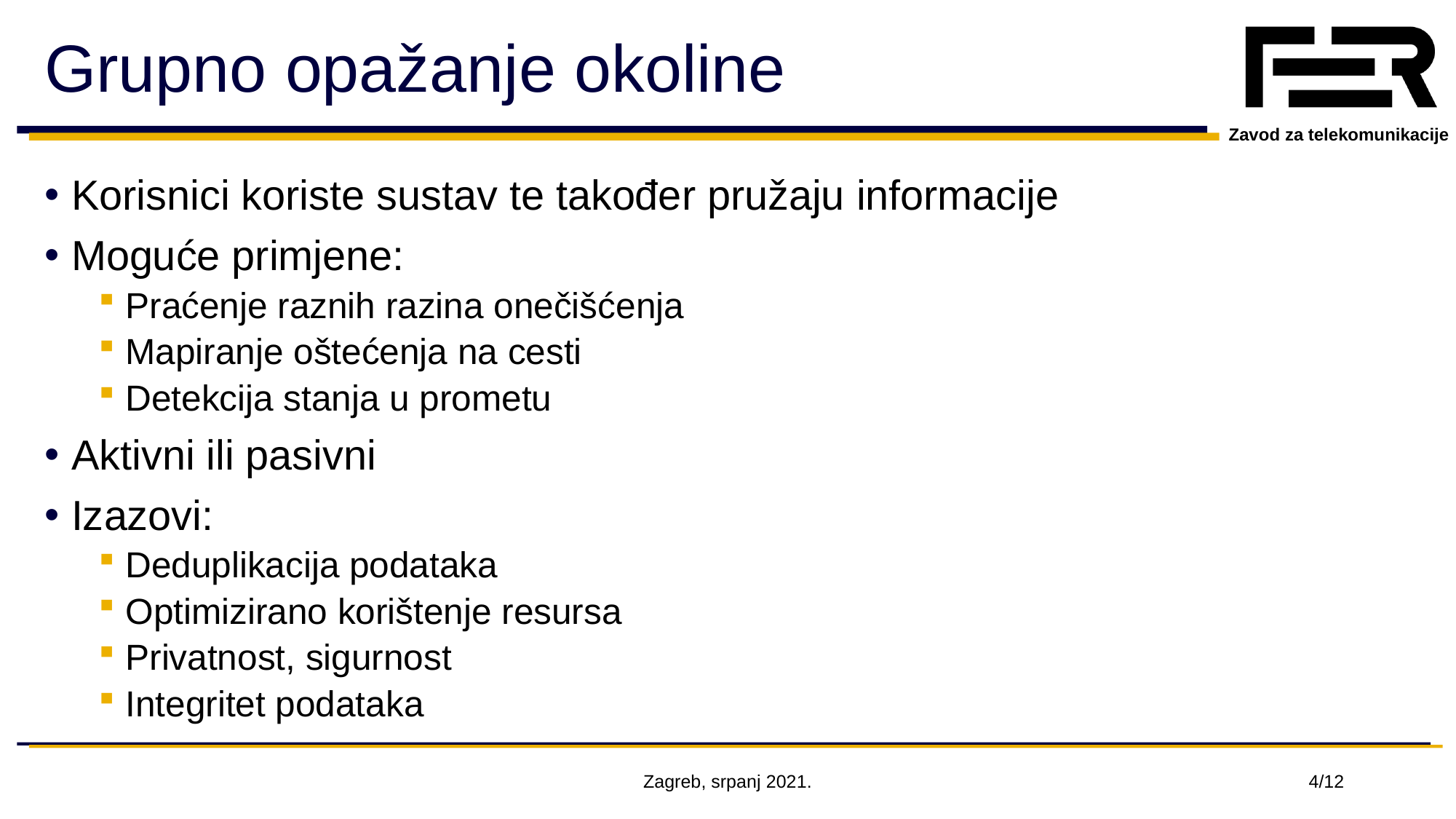

# Grupno opažanje okoline
Korisnici koriste sustav te također pružaju informacije
Moguće primjene:
Praćenje raznih razina onečišćenja
Mapiranje oštećenja na cesti
Detekcija stanja u prometu
Aktivni ili pasivni
Izazovi:
Deduplikacija podataka
Optimizirano korištenje resursa
Privatnost, sigurnost
Integritet podataka

Zagreb, srpanj 2021.
4/12